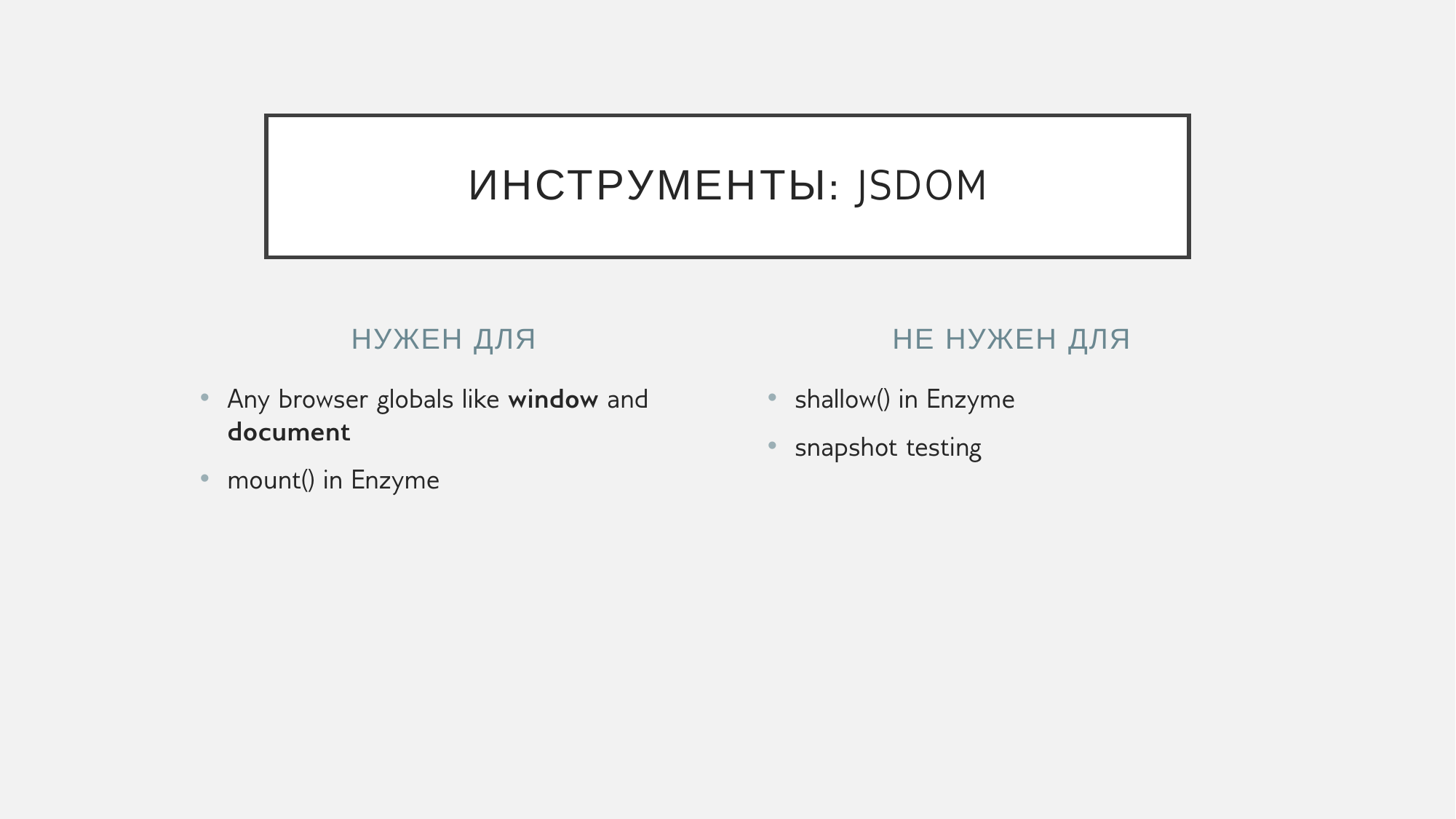

# Инструменты: jsdom
Нужен для
Не нужен для
Any browser globals like window and document
mount() in Enzyme
shallow() in Enzyme
snapshot testing